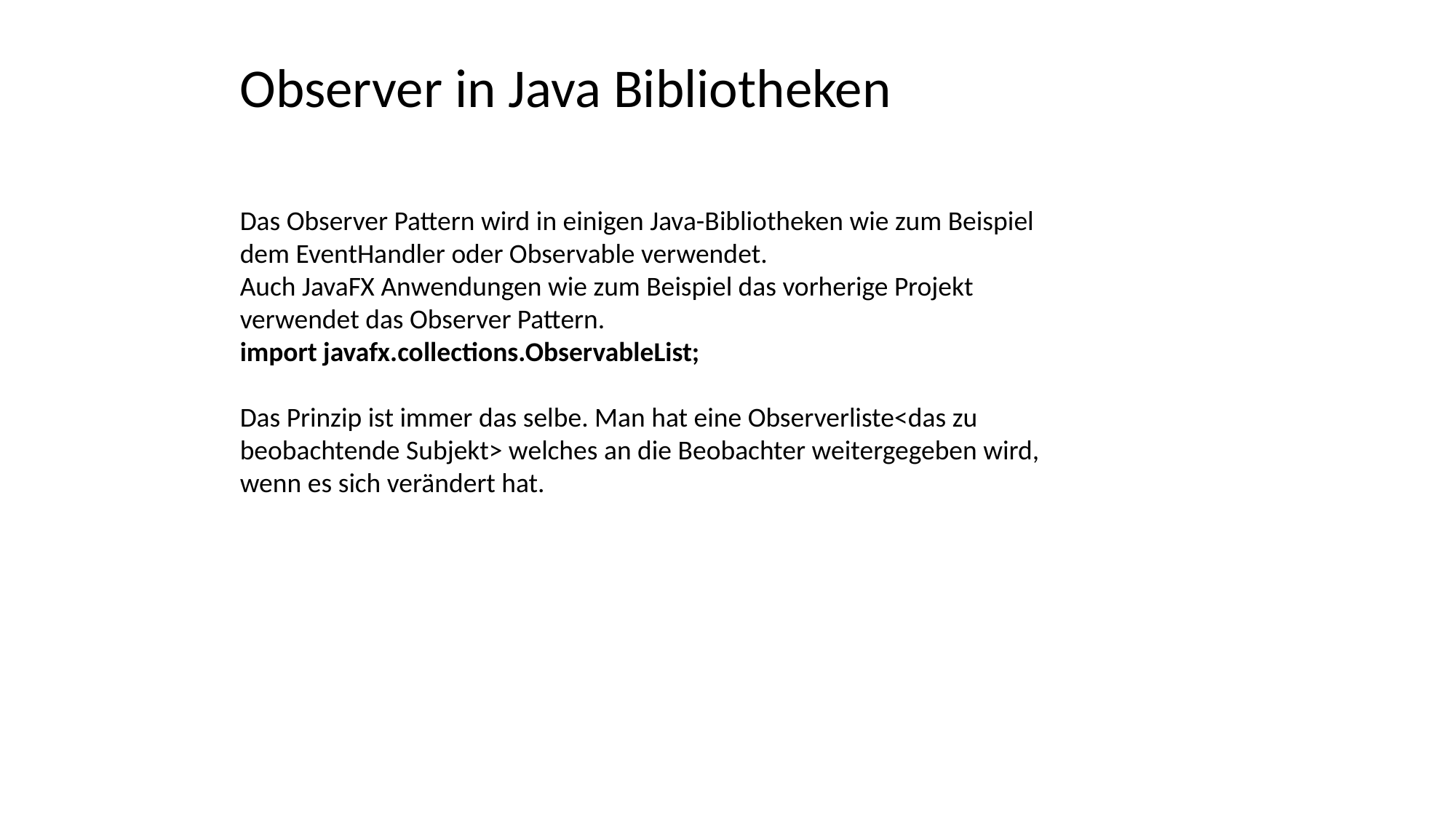

Observer in Java Bibliotheken
Das Observer Pattern wird in einigen Java-Bibliotheken wie zum Beispiel dem EventHandler oder Observable verwendet.
Auch JavaFX Anwendungen wie zum Beispiel das vorherige Projekt verwendet das Observer Pattern.
import javafx.collections.ObservableList;

Das Prinzip ist immer das selbe. Man hat eine Observerliste<das zu beobachtende Subjekt> welches an die Beobachter weitergegeben wird, wenn es sich verändert hat.